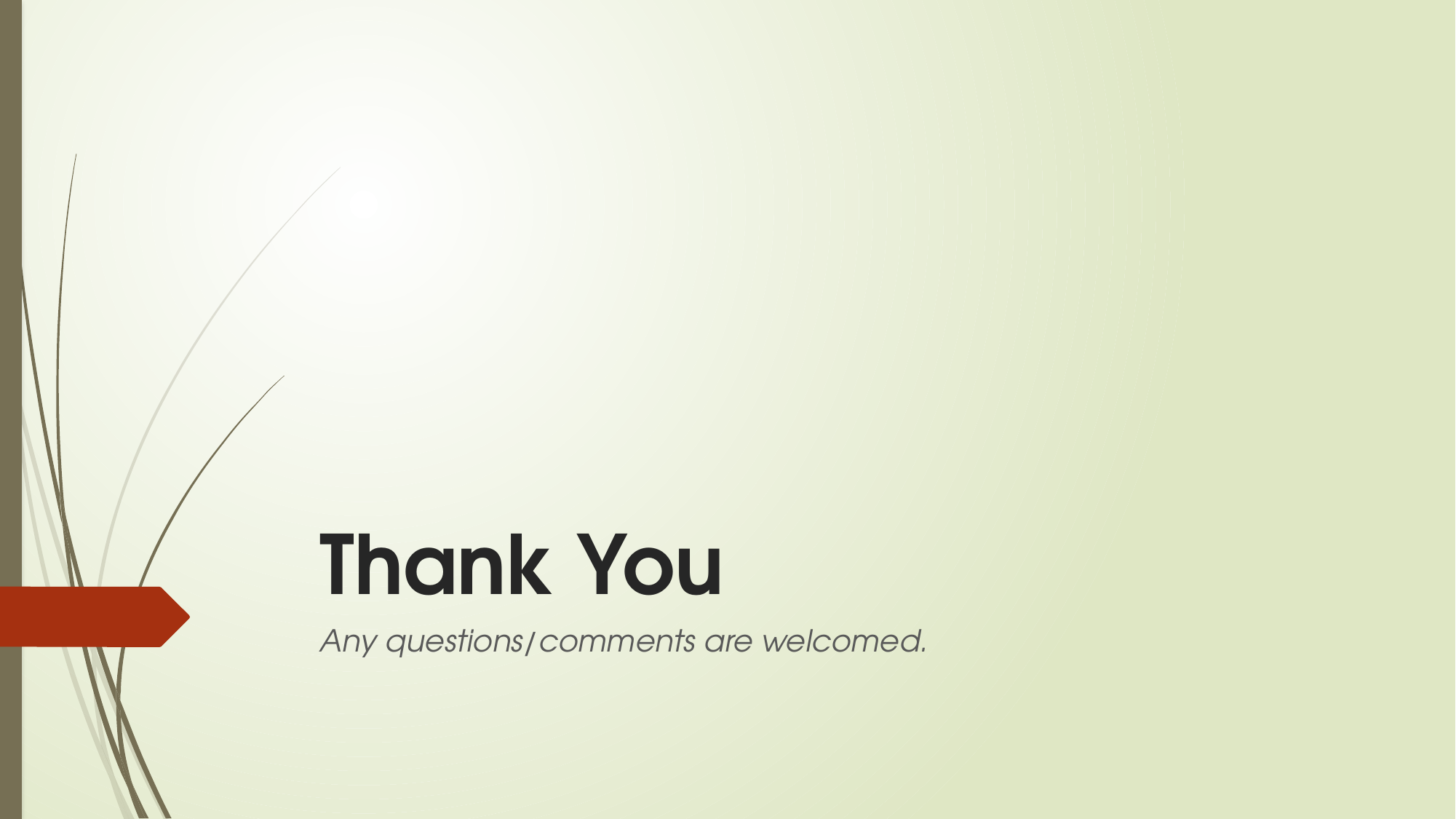

# Thank You
Any questions/comments are welcomed.